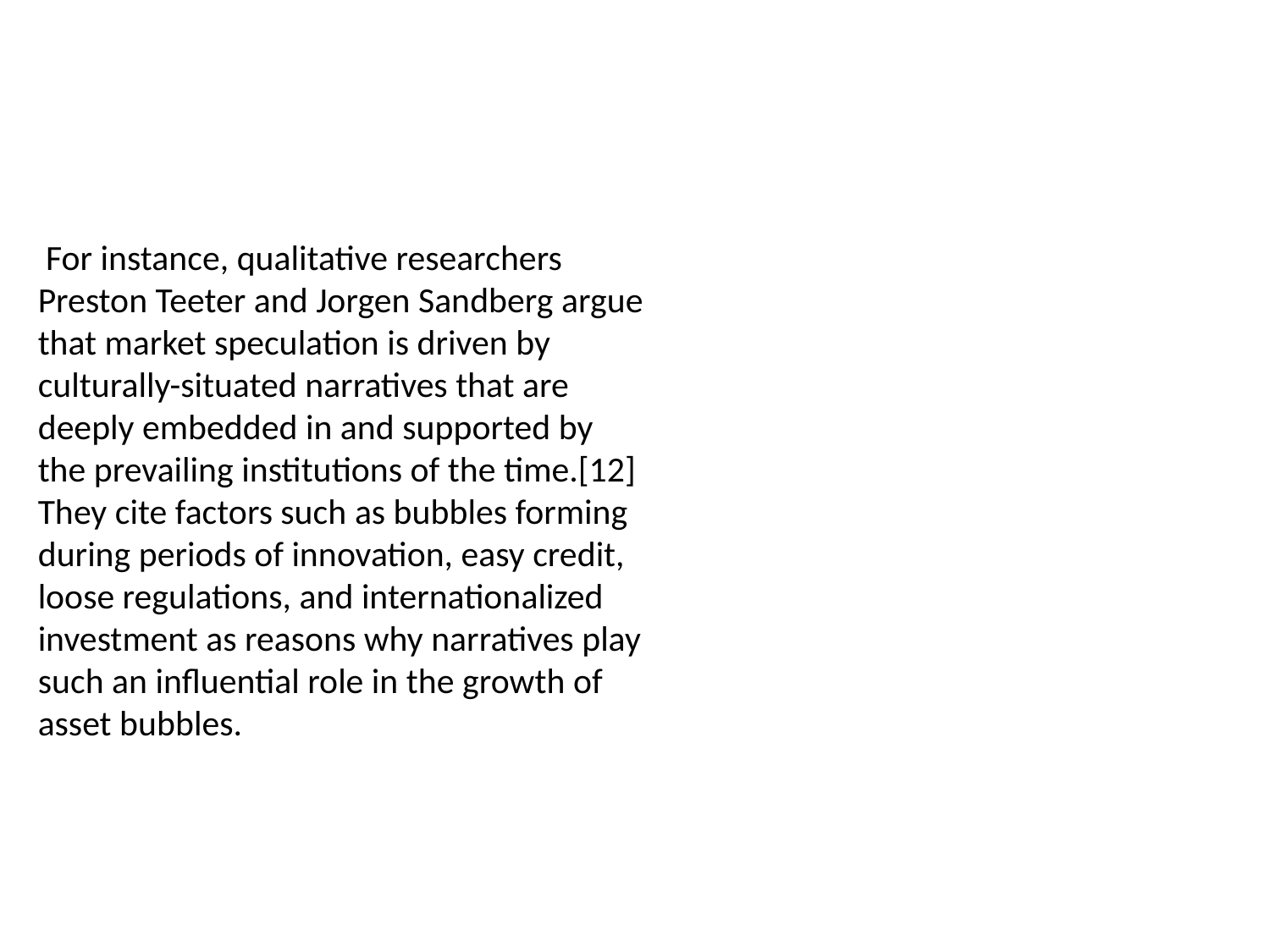

For instance, qualitative researchers Preston Teeter and Jorgen Sandberg argue that market speculation is driven by culturally-situated narratives that are deeply embedded in and supported by the prevailing institutions of the time.[12] They cite factors such as bubbles forming during periods of innovation, easy credit, loose regulations, and internationalized investment as reasons why narratives play such an influential role in the growth of asset bubbles.